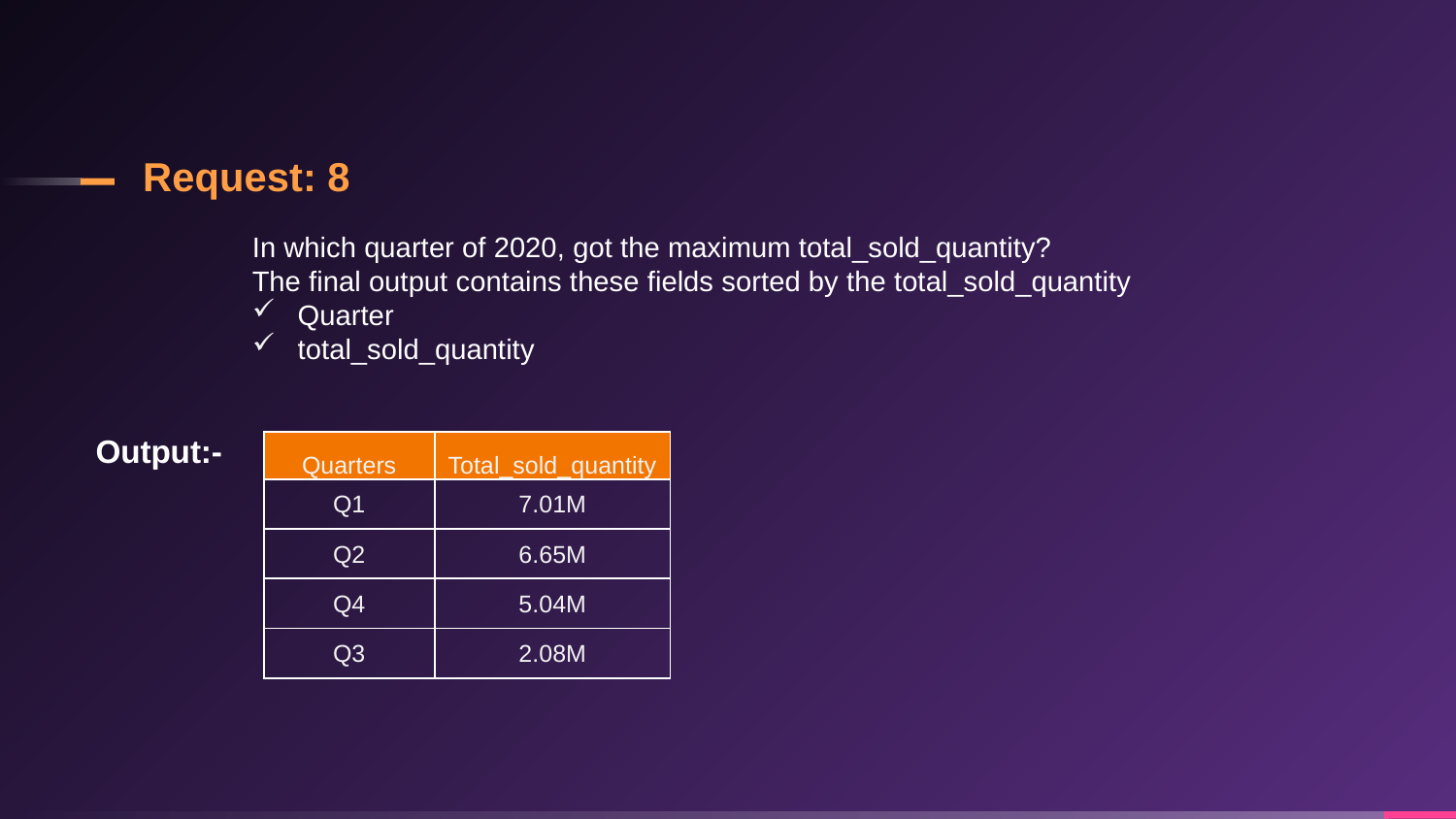

Request: 8

In which quarter of 2020, got the maximum total_sold_quantity?
The final output contains these fields sorted by the total_sold_quantity
Quarter
total_sold_quantity
Output:-
| Quarters | Total\_sold\_quantity |
| --- | --- |
| Q1 | 7.01M |
| Q2 | 6.65M |
| Q4 | 5.04M |
| Q3 | 2.08M |